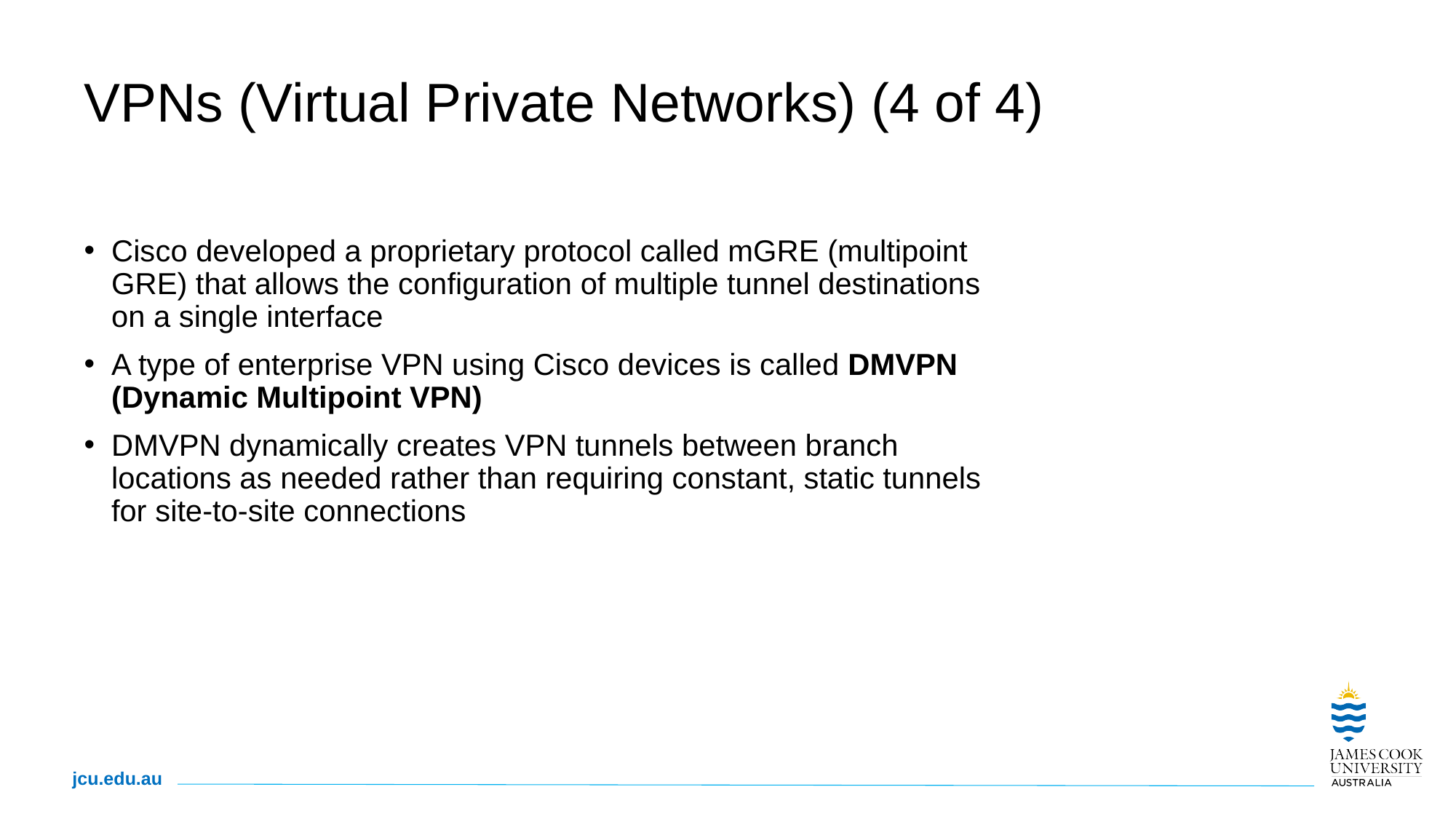

# VPNs (Virtual Private Networks) (4 of 4)
Cisco developed a proprietary protocol called mGRE (multipoint GRE) that allows the configuration of multiple tunnel destinations on a single interface
A type of enterprise VPN using Cisco devices is called DMVPN (Dynamic Multipoint VPN)
DMVPN dynamically creates VPN tunnels between branch locations as needed rather than requiring constant, static tunnels for site-to-site connections